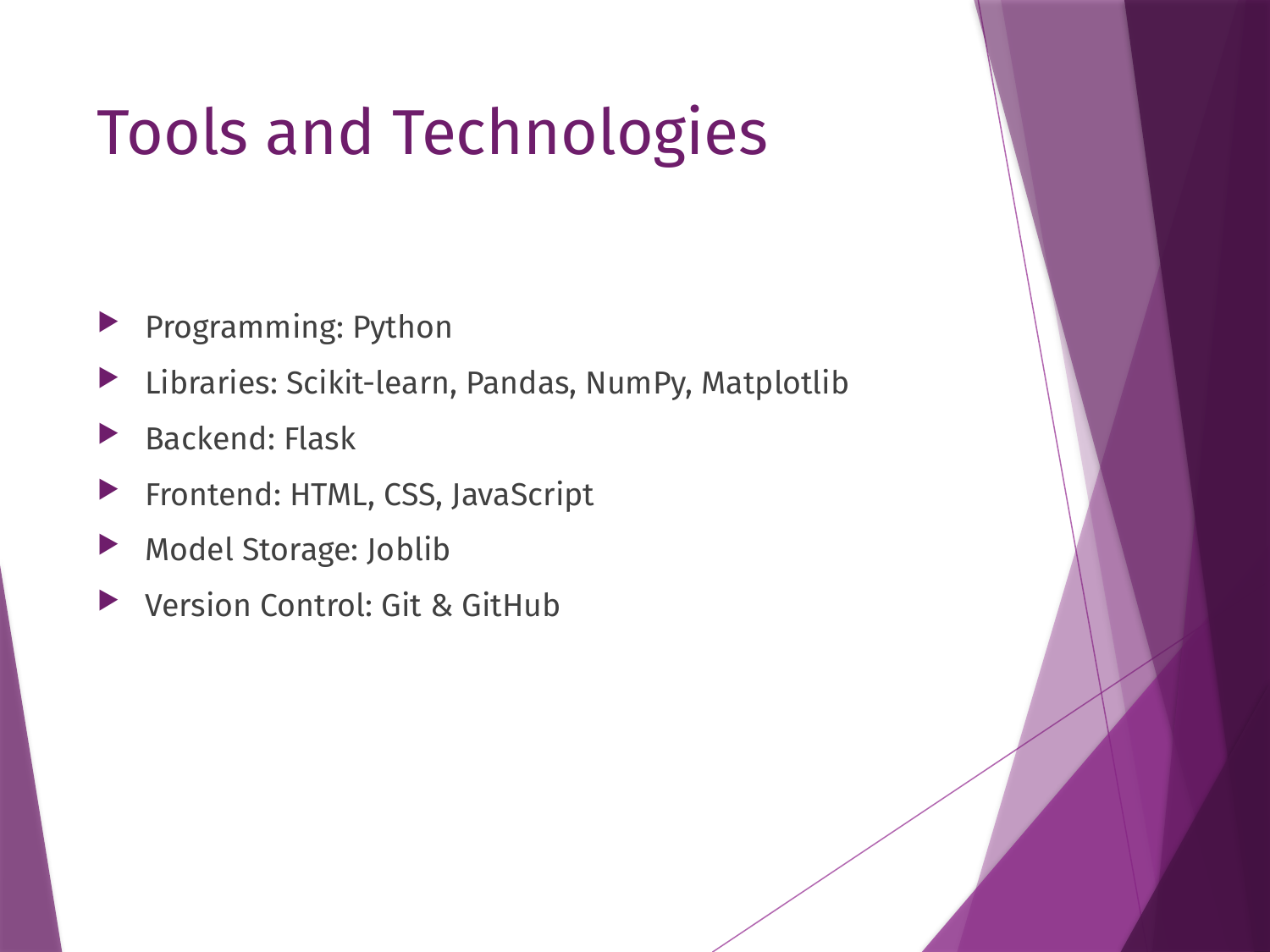

# Tools and Technologies
Programming: Python
Libraries: Scikit-learn, Pandas, NumPy, Matplotlib
Backend: Flask
Frontend: HTML, CSS, JavaScript
Model Storage: Joblib
Version Control: Git & GitHub